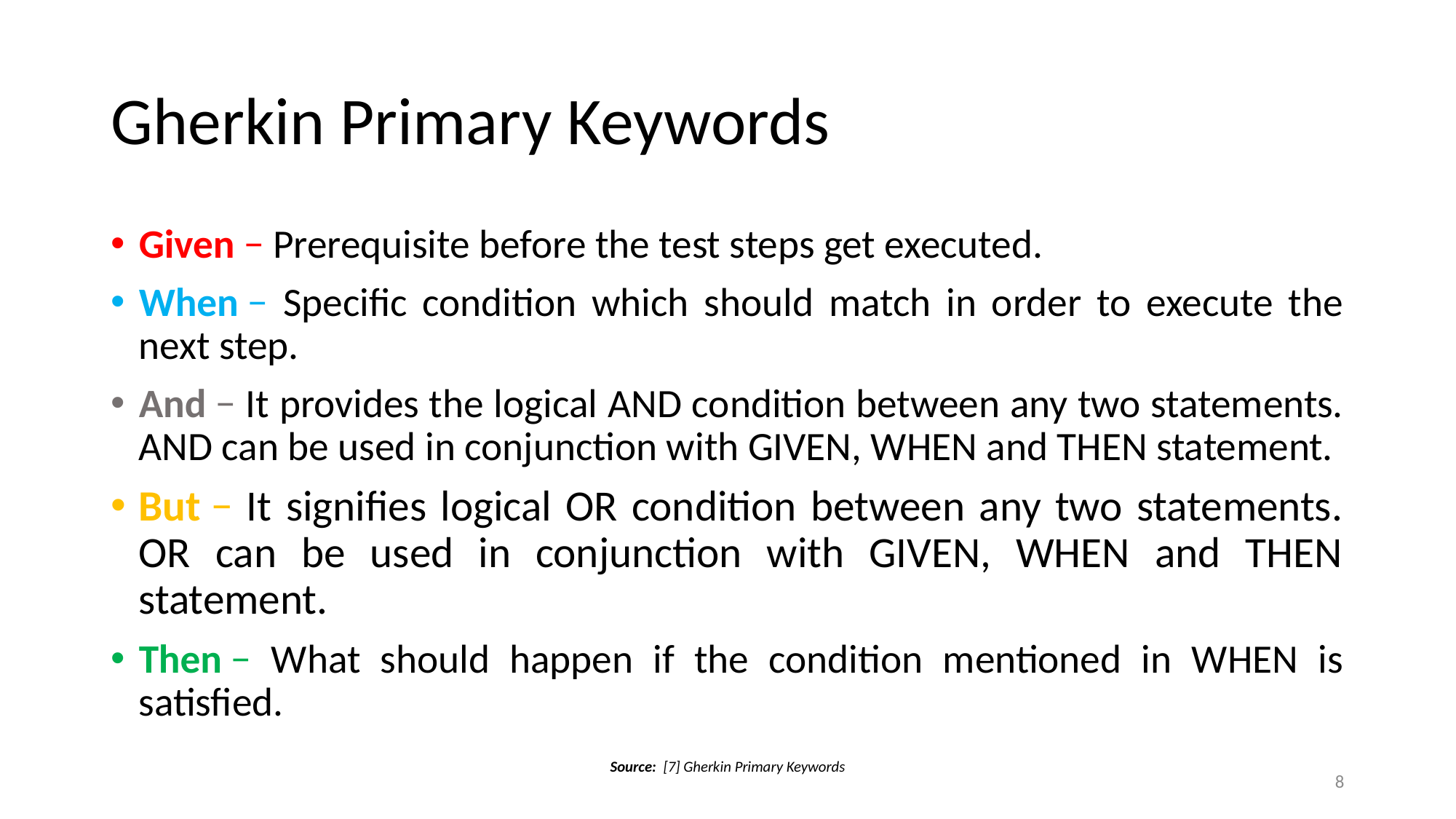

# Gherkin Primary Keywords
Given − Prerequisite before the test steps get executed.
When − Specific condition which should match in order to execute the next step.
And − It provides the logical AND condition between any two statements. AND can be used in conjunction with GIVEN, WHEN and THEN statement.
But − It signifies logical OR condition between any two statements. OR can be used in conjunction with GIVEN, WHEN and THEN statement.
Then − What should happen if the condition mentioned in WHEN is satisfied.

Source:  [7] Gherkin Primary Keywords
8